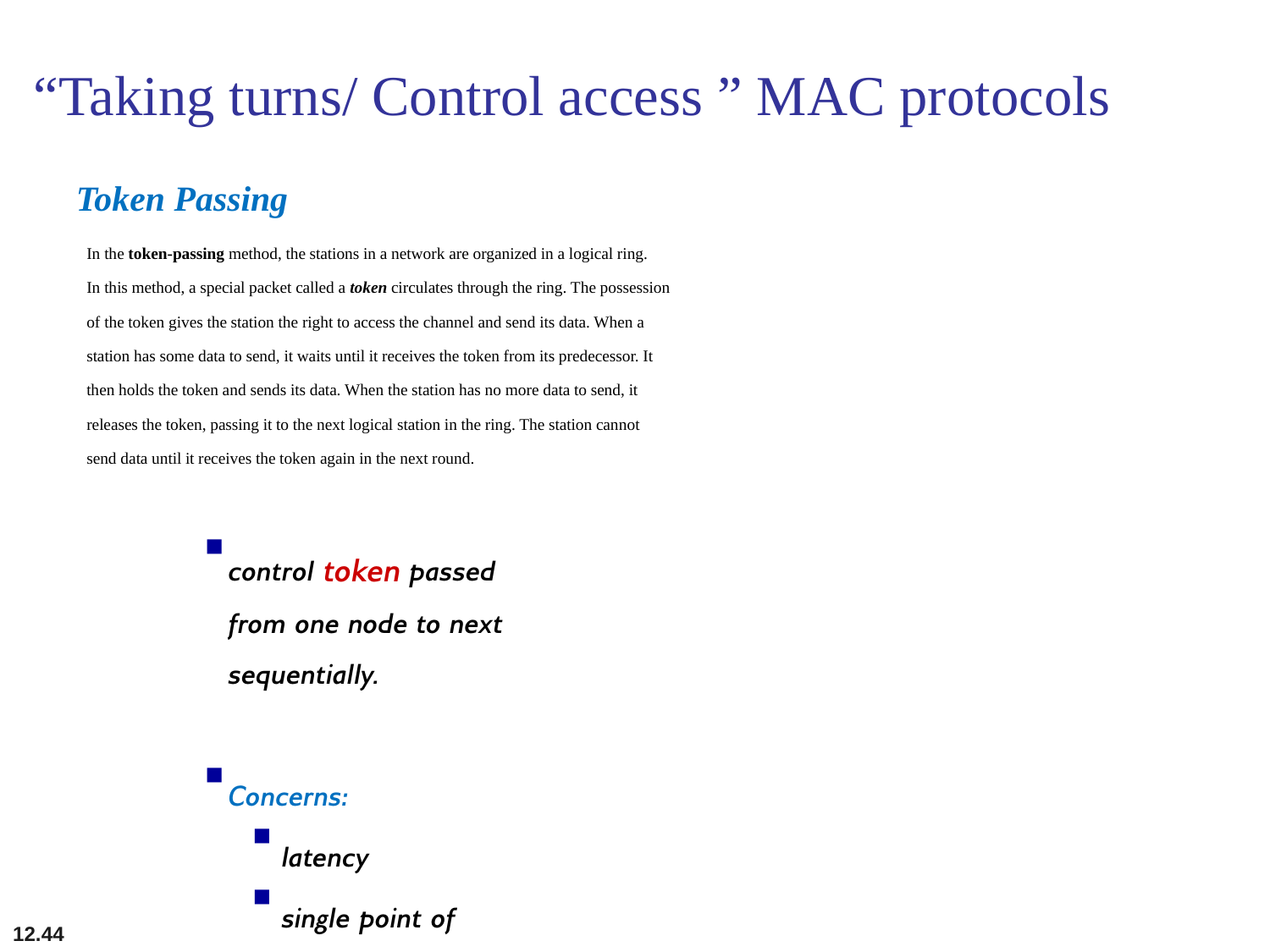

# “Taking turns/ Control access ” MAC protocols
Token Passing
In the token-passing method, the stations in a network are organized in a logical ring.
In this method, a special packet called a token circulates through the ring. The possession
of the token gives the station the right to access the channel and send its data. When a
station has some data to send, it waits until it receives the token from its predecessor. It
then holds the token and sends its data. When the station has no more data to send, it
releases the token, passing it to the next logical station in the ring. The station cannot
send data until it receives the token again in the next round.
control token passed from one node to next sequentially.

Concerns:
latency
single point of failure (token)

12.44